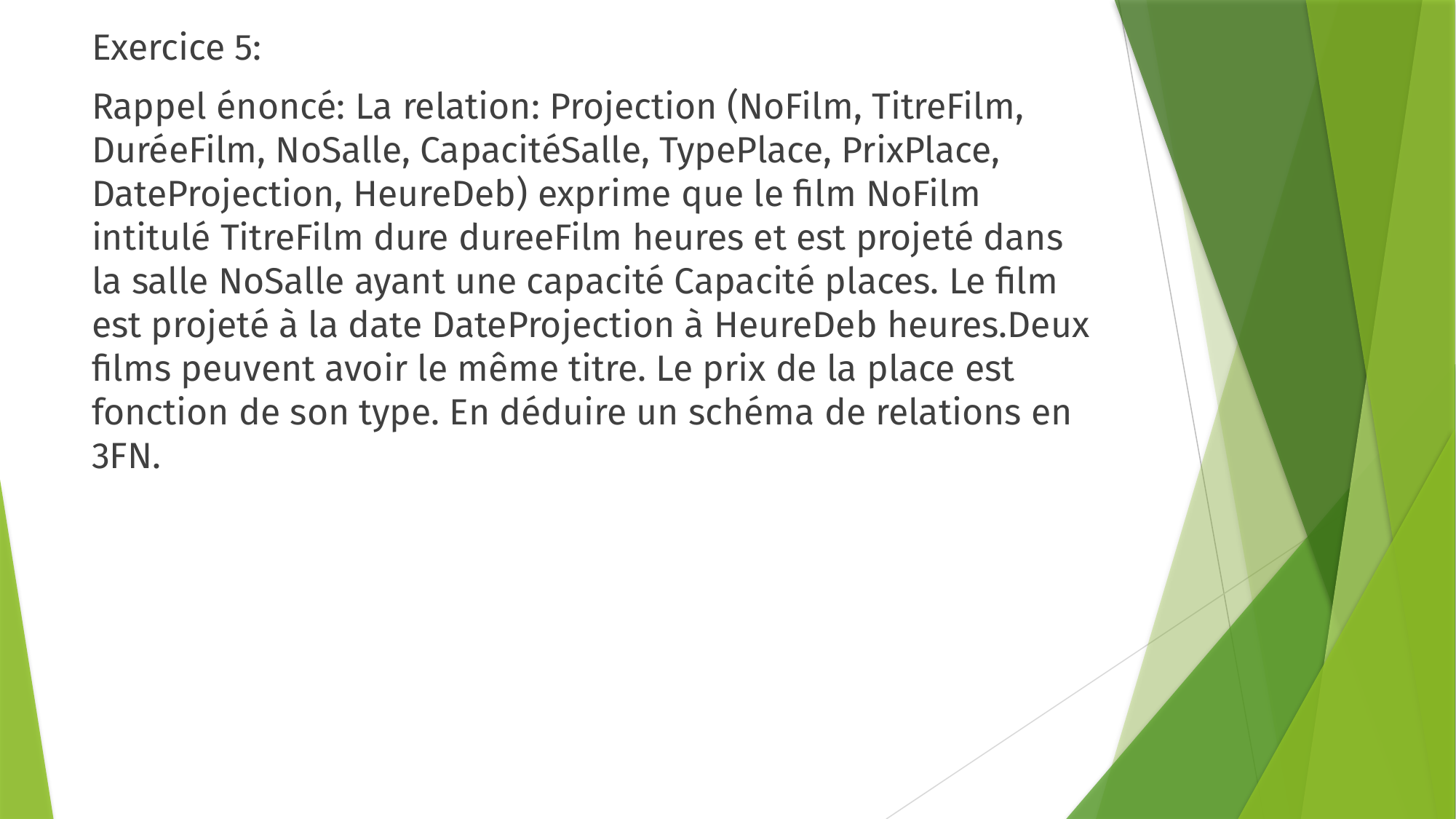

Exercice 5:
Rappel énoncé: La relation: Projection (NoFilm, TitreFilm, DuréeFilm, NoSalle, CapacitéSalle, TypePlace, PrixPlace, DateProjection, HeureDeb) exprime que le film NoFilm intitulé TitreFilm dure dureeFilm heures et est projeté dans la salle NoSalle ayant une capacité Capacité places. Le film est projeté à la date DateProjection à HeureDeb heures.Deux films peuvent avoir le même titre. Le prix de la place est fonction de son type. En déduire un schéma de relations en 3FN.